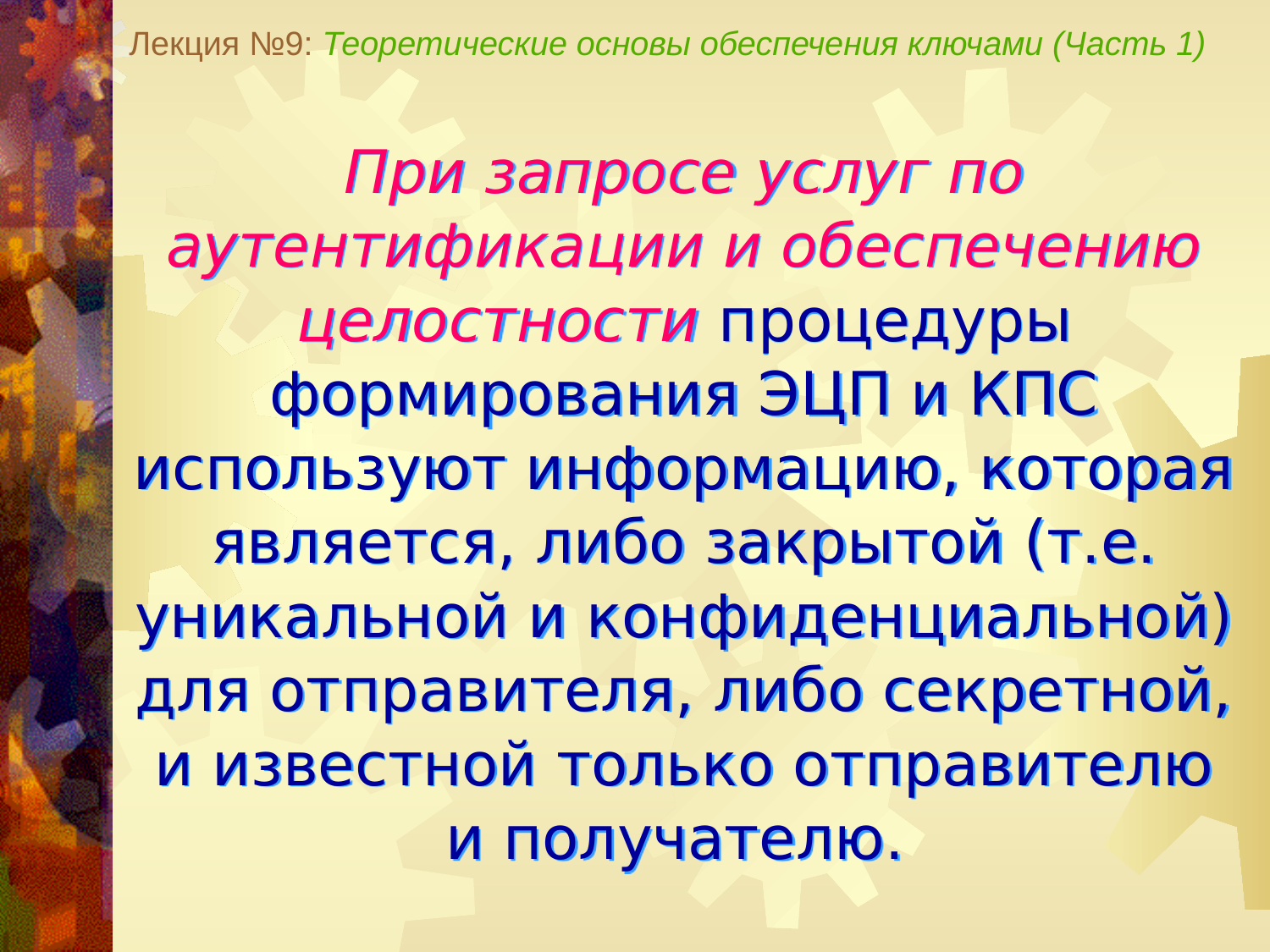

Лекция №9: Теоретические основы обеспечения ключами (Часть 1)
При запросе услуг по аутентификации и обеспечению целостности процедуры формирования ЭЦП и КПС используют информацию, которая является, либо закрытой (т.е. уникальной и конфиденциальной) для отправителя, либо секретной, и известной только отправителю и получателю.